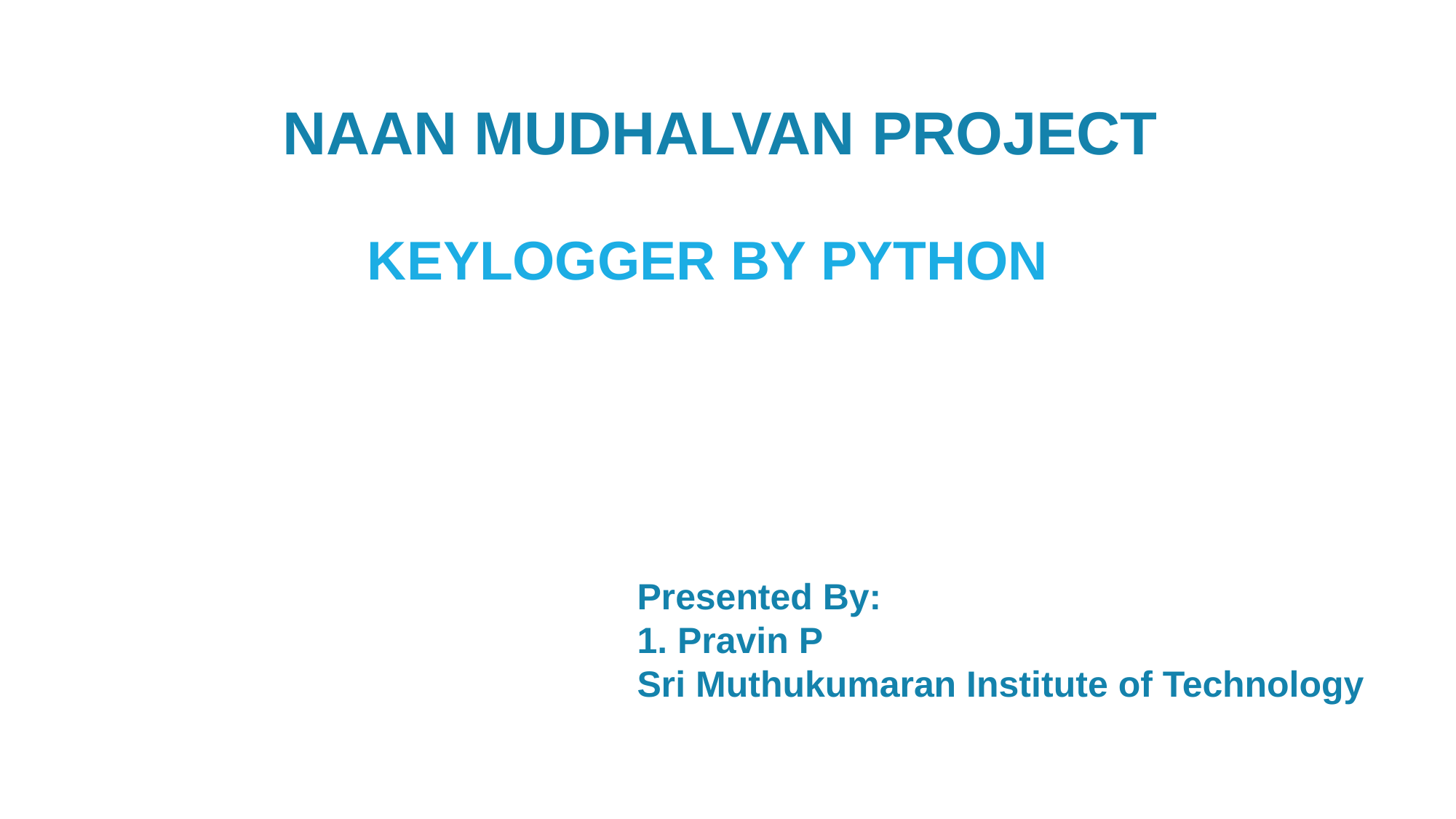

NAAN MUDHALVAN PROJECT
# KEYLOGGER BY PYTHON
Presented By:
1. Pravin P
Sri Muthukumaran Institute of Technology